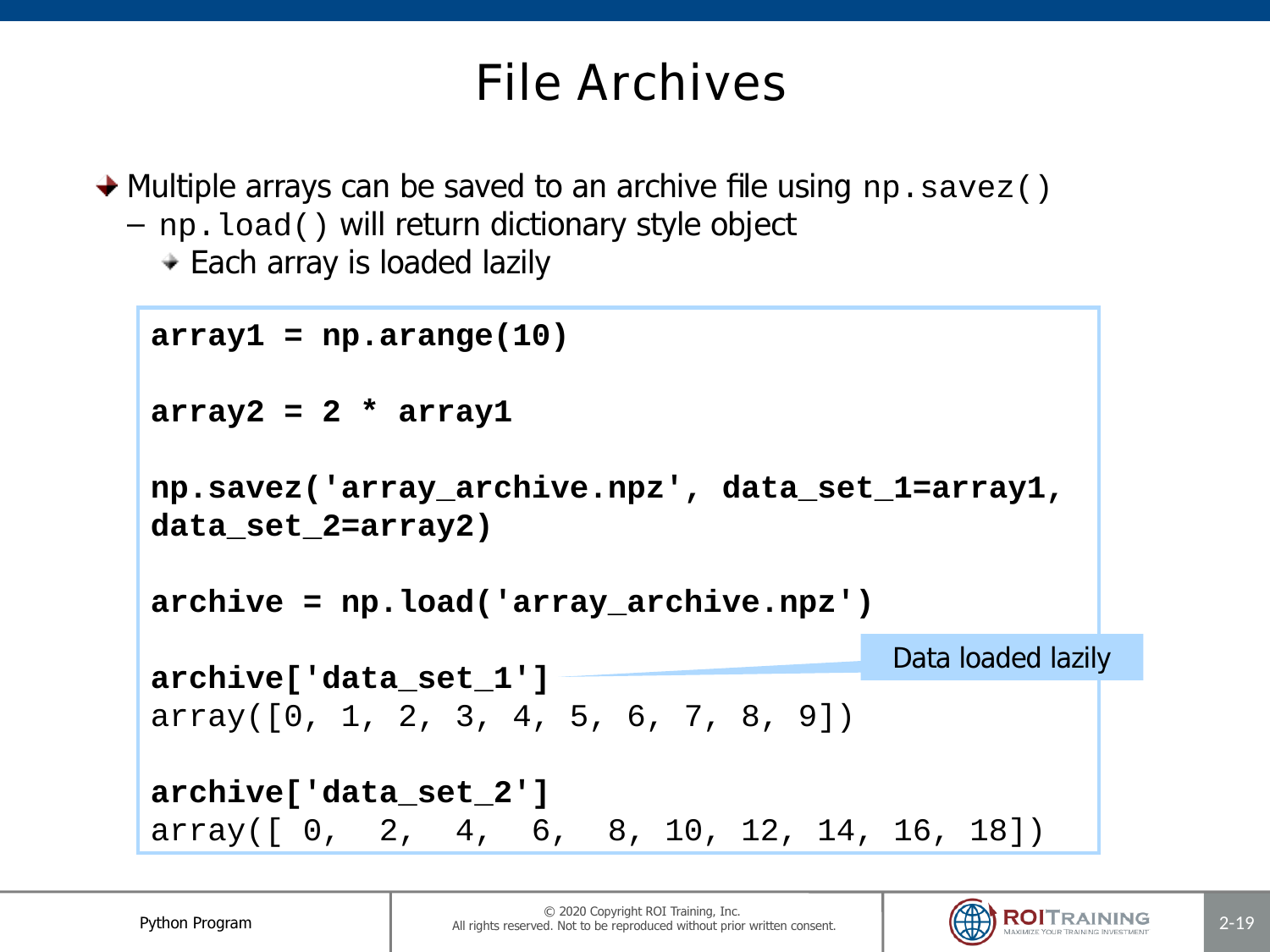

# File Archives
Multiple arrays can be saved to an archive file using np.savez()
np.load() will return dictionary style object
Each array is loaded lazily
array1 = np.arange(10)

array2 = 2 * array1

np.savez('array_archive.npz', data_set_1=array1, data_set_2=array2)

archive = np.load('array_archive.npz')

archive['data_set_1']
array([0, 1, 2, 3, 4, 5, 6, 7, 8, 9])

archive['data_set_2']
array([ 0,  2,  4,  6,  8, 10, 12, 14, 16, 18])
Data loaded lazily